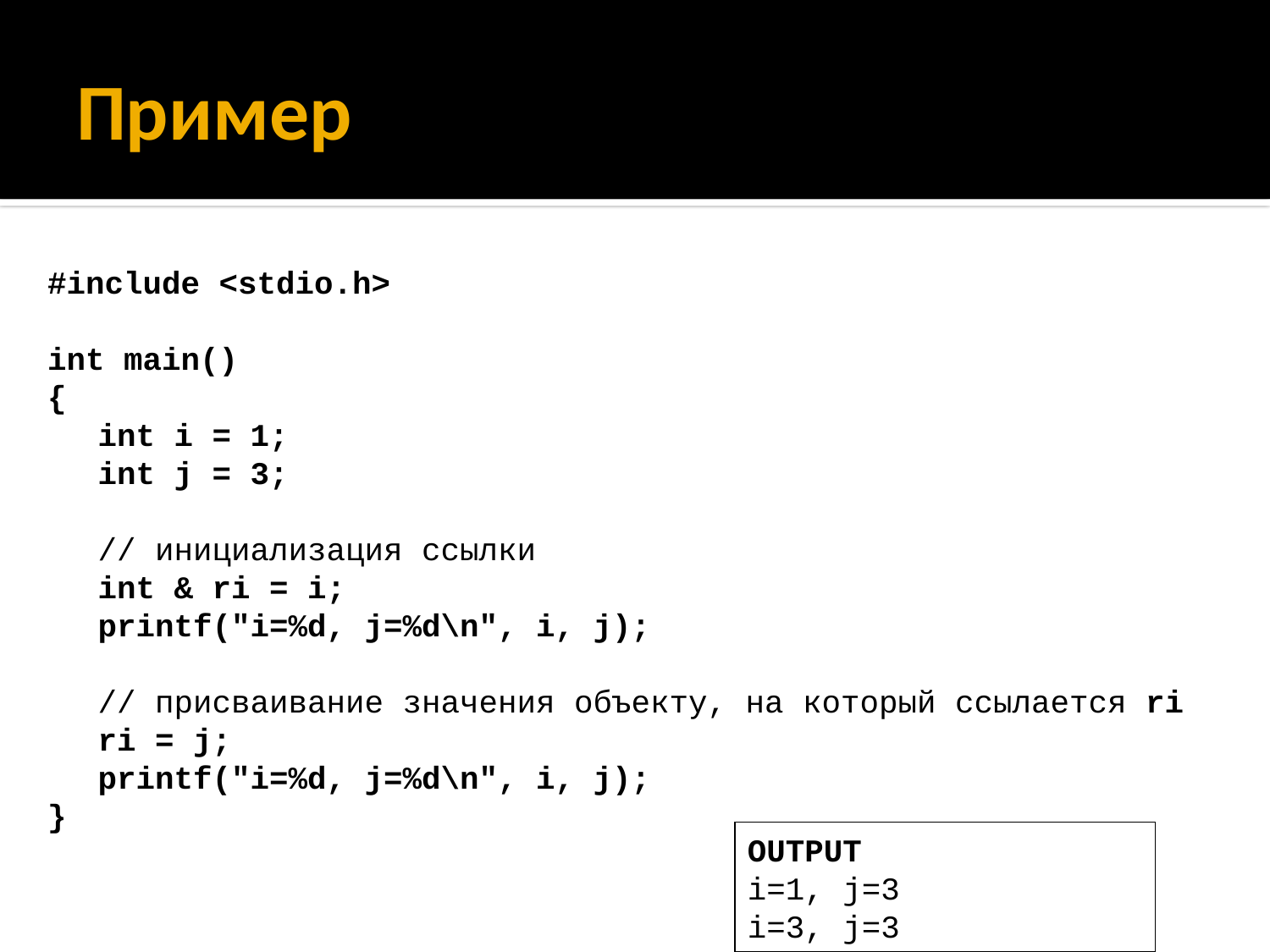

# Пример
#include <stdio.h>

int main()
{
	int i = 1;
	int j = 3;

	// инициализация ссылки
	int & ri = i;
	printf("i=%d, j=%d\n", i, j);

	// присваивание значения объекту, на который ссылается ri
	ri = j;
	printf("i=%d, j=%d\n", i, j);
}
OUTPUT
i=1, j=3
i=3, j=3